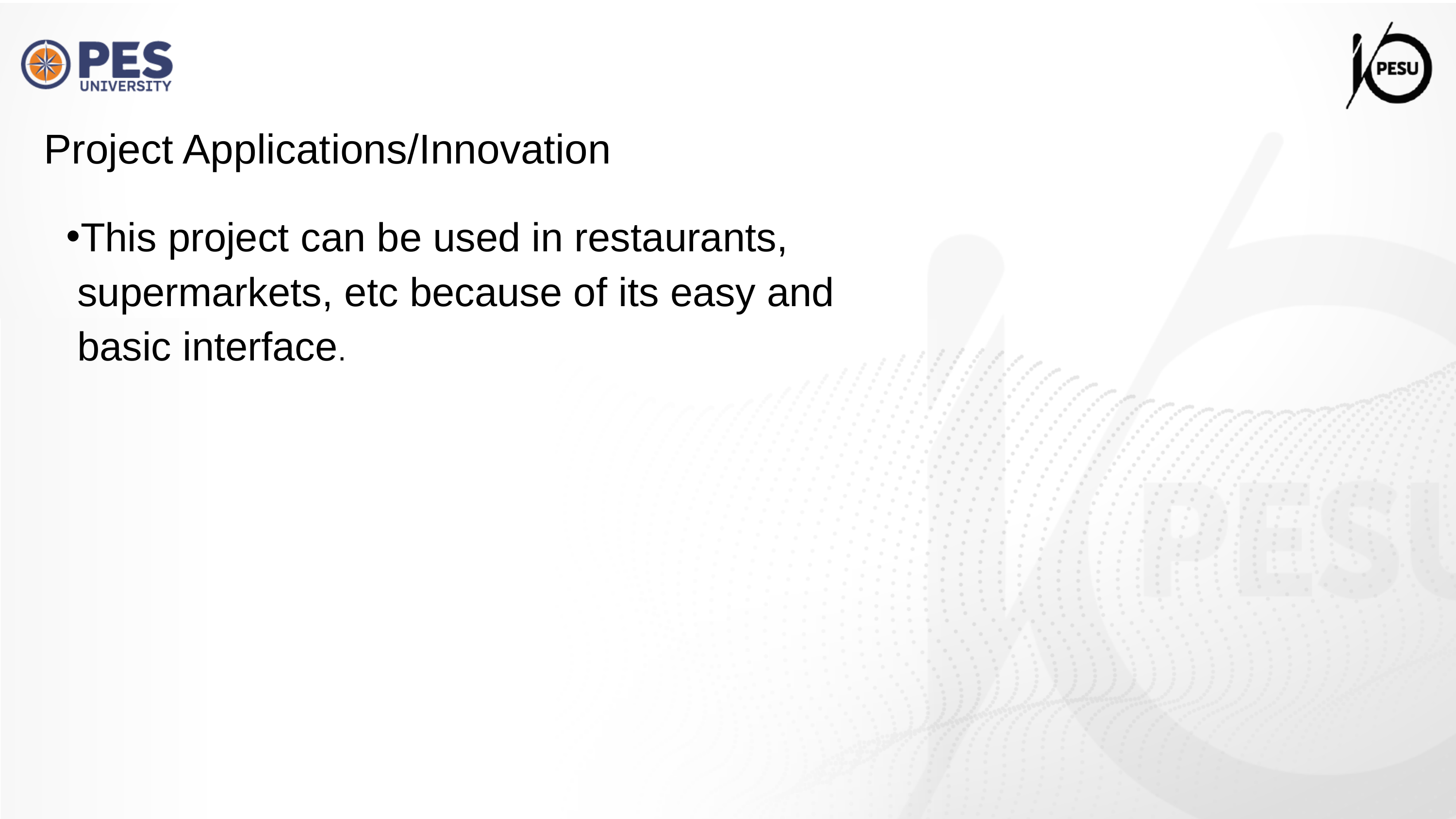

Project Applications/Innovation
This project can be used in restaurants, supermarkets, etc because of its easy and basic interface.